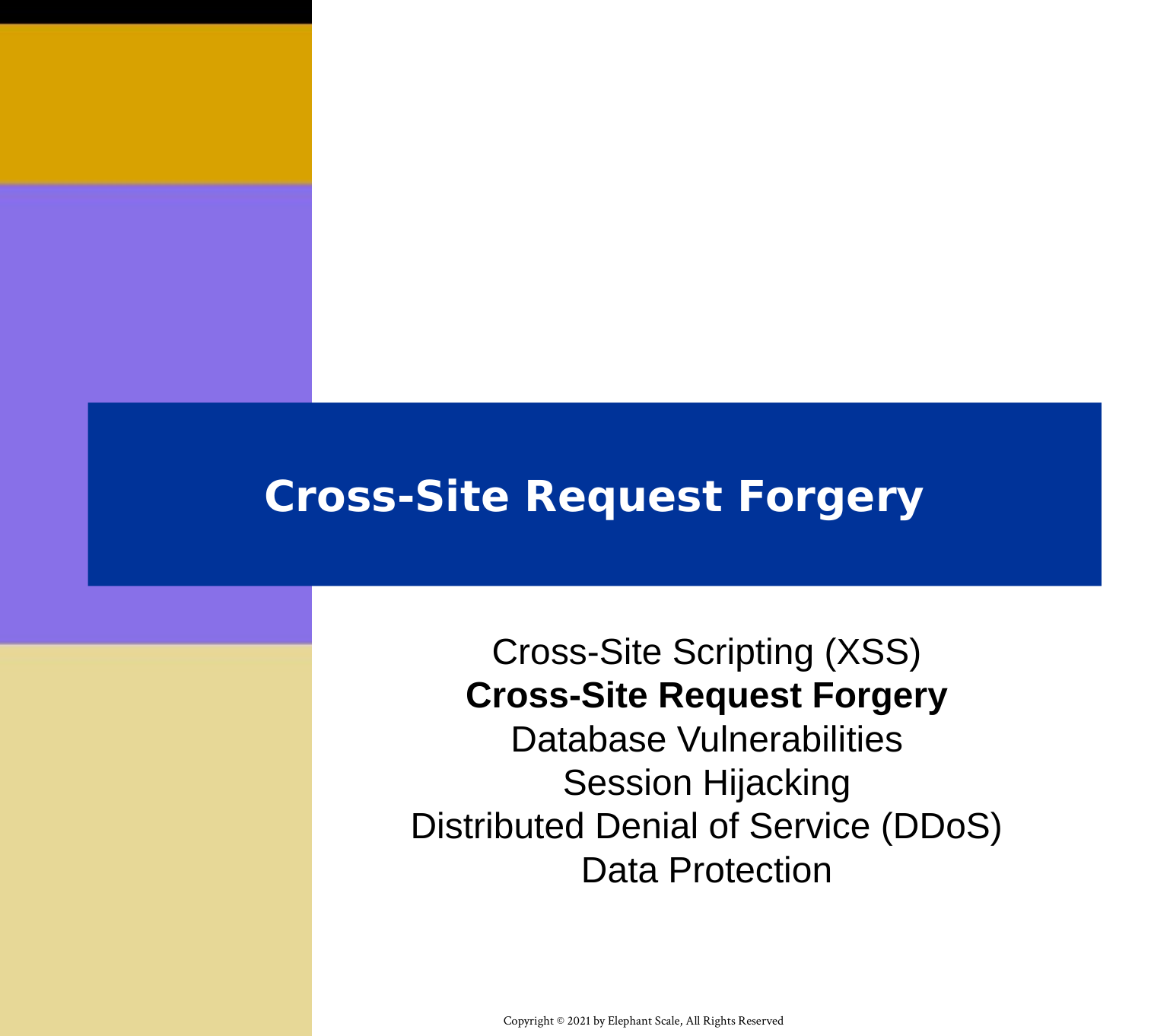

# Cross-Site Request Forgery
Cross-Site Scripting (XSS)
Cross-Site Request Forgery
Database Vulnerabilities
Session Hijacking
Distributed Denial of Service (DDoS)
Data Protection

Copyright © 2021 by Elephant Scale, All Rights Reserved